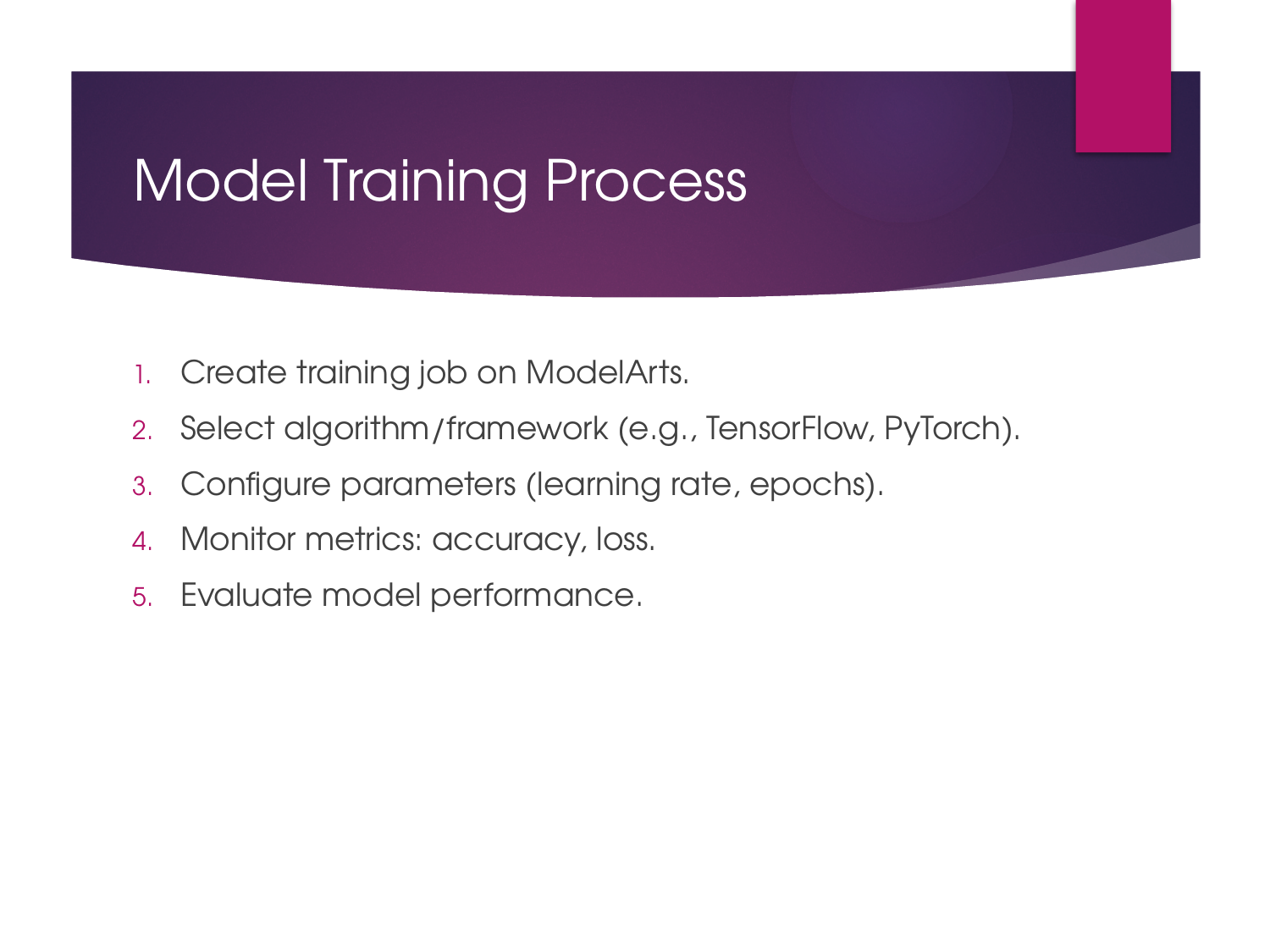

# Model Training Process
Create training job on ModelArts.
Select algorithm/framework (e.g., TensorFlow, PyTorch).
Configure parameters (learning rate, epochs).
Monitor metrics: accuracy, loss.
Evaluate model performance.